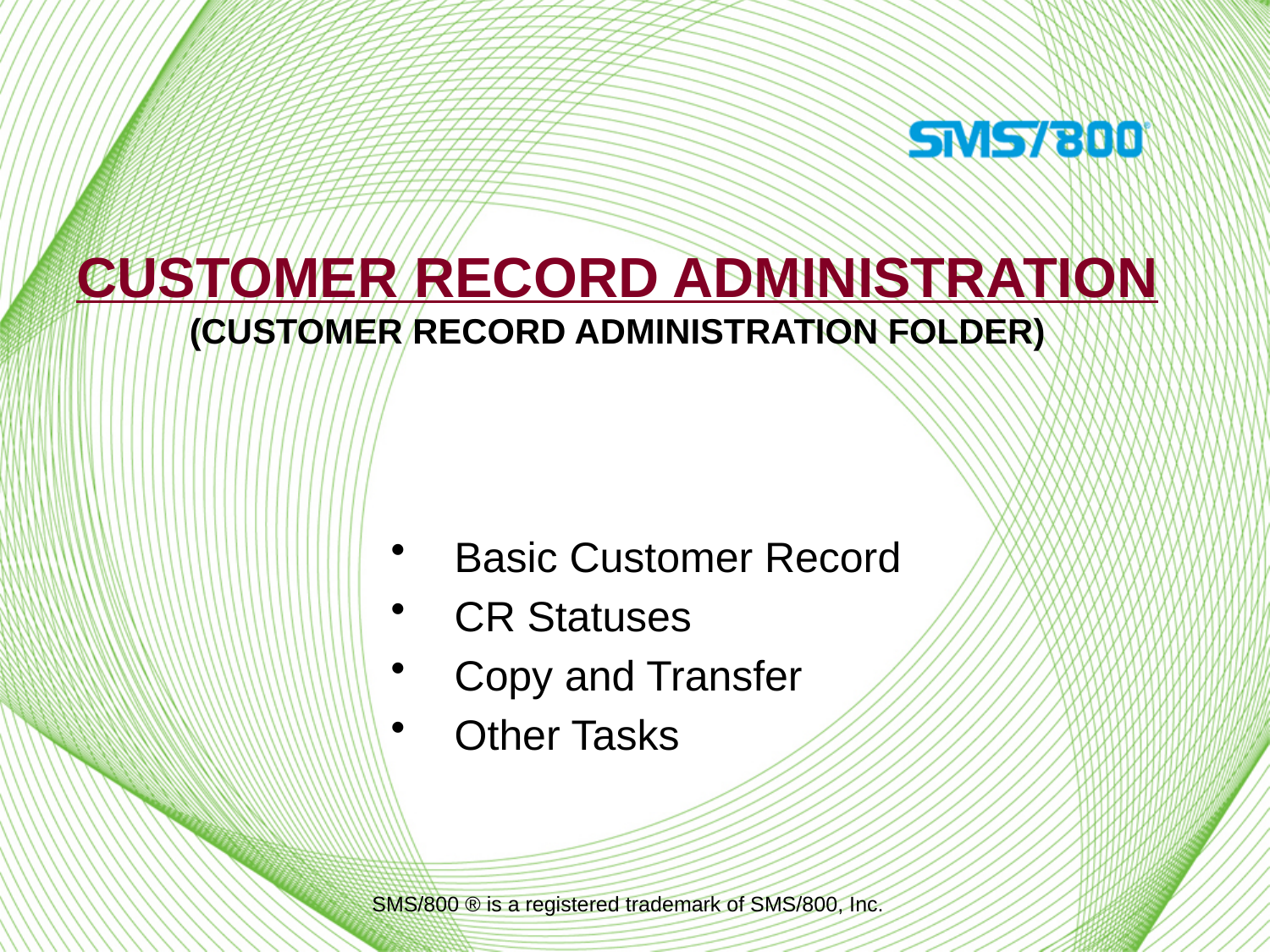

# Customer Record Administration (Customer Record Administration folder)

Basic Customer Record
CR Statuses
Copy and Transfer
Other Tasks

SMS/800 ® is a registered trademark of SMS/800, Inc.